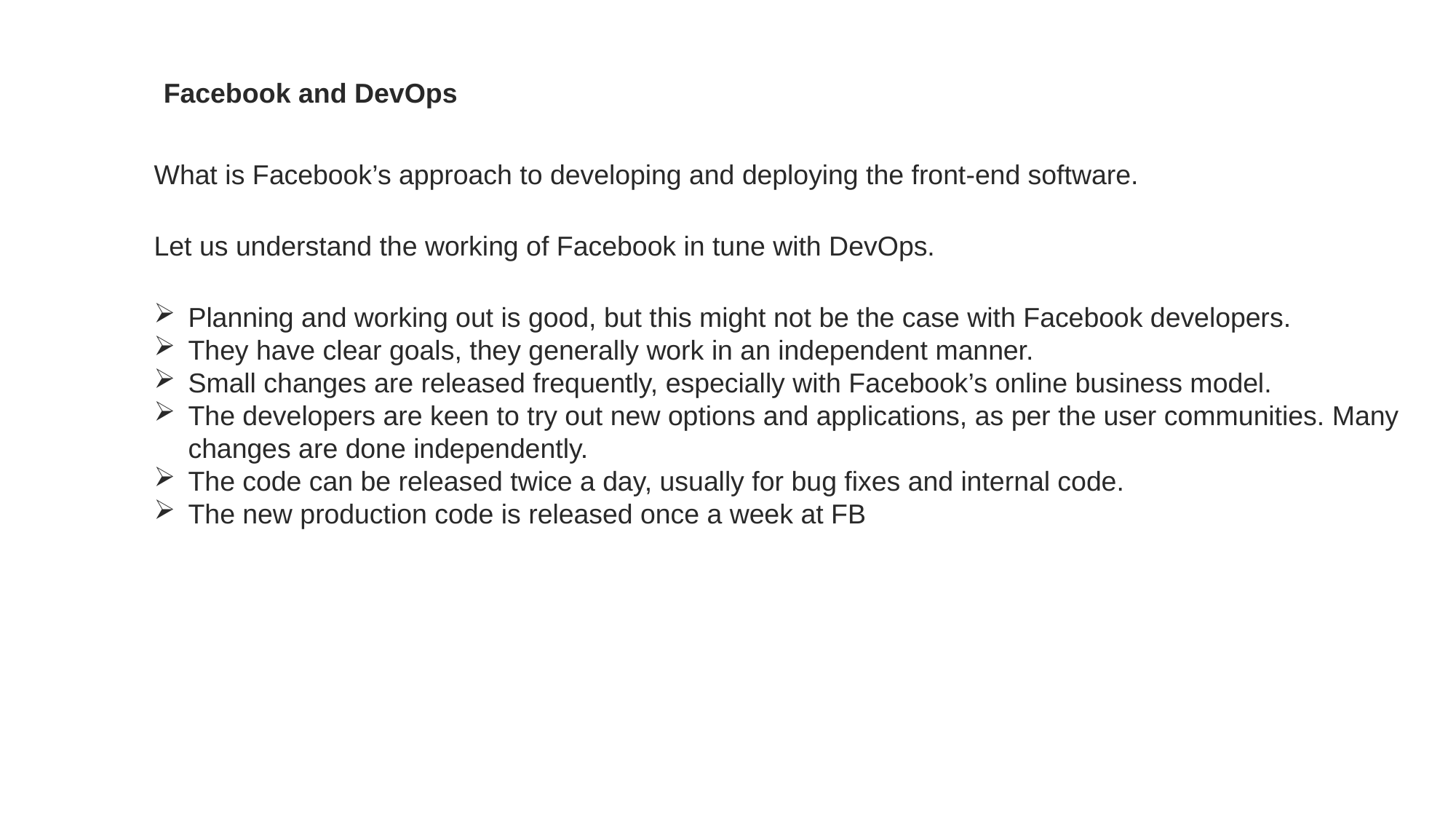

Facebook and DevOps
What is Facebook’s approach to developing and deploying the front-end software.
Let us understand the working of Facebook in tune with DevOps.
Planning and working out is good, but this might not be the case with Facebook developers.
They have clear goals, they generally work in an independent manner.
Small changes are released frequently, especially with Facebook’s online business model.
The developers are keen to try out new options and applications, as per the user communities. Many changes are done independently.
The code can be released twice a day, usually for bug fixes and internal code.
The new production code is released once a week at FB